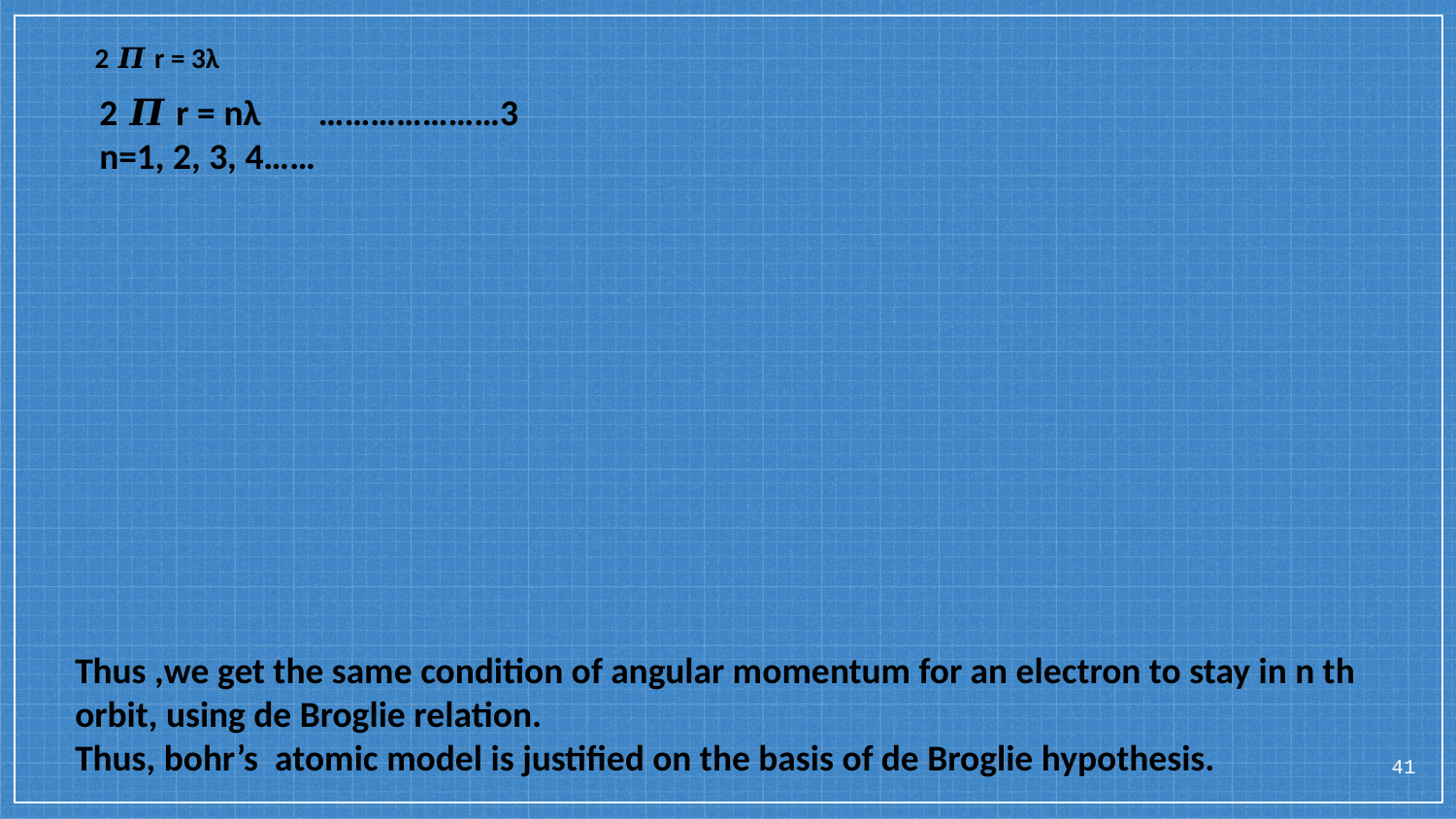

2 𝜫 r = 3λ
2 𝜫 r = nλ       …………………3
n=1, 2, 3, 4……
Thus ,we get the same condition of angular momentum for an electron to stay in n th orbit, using de Broglie relation.
Thus, bohr’s  atomic model is justified on the basis of de Broglie hypothesis.
41